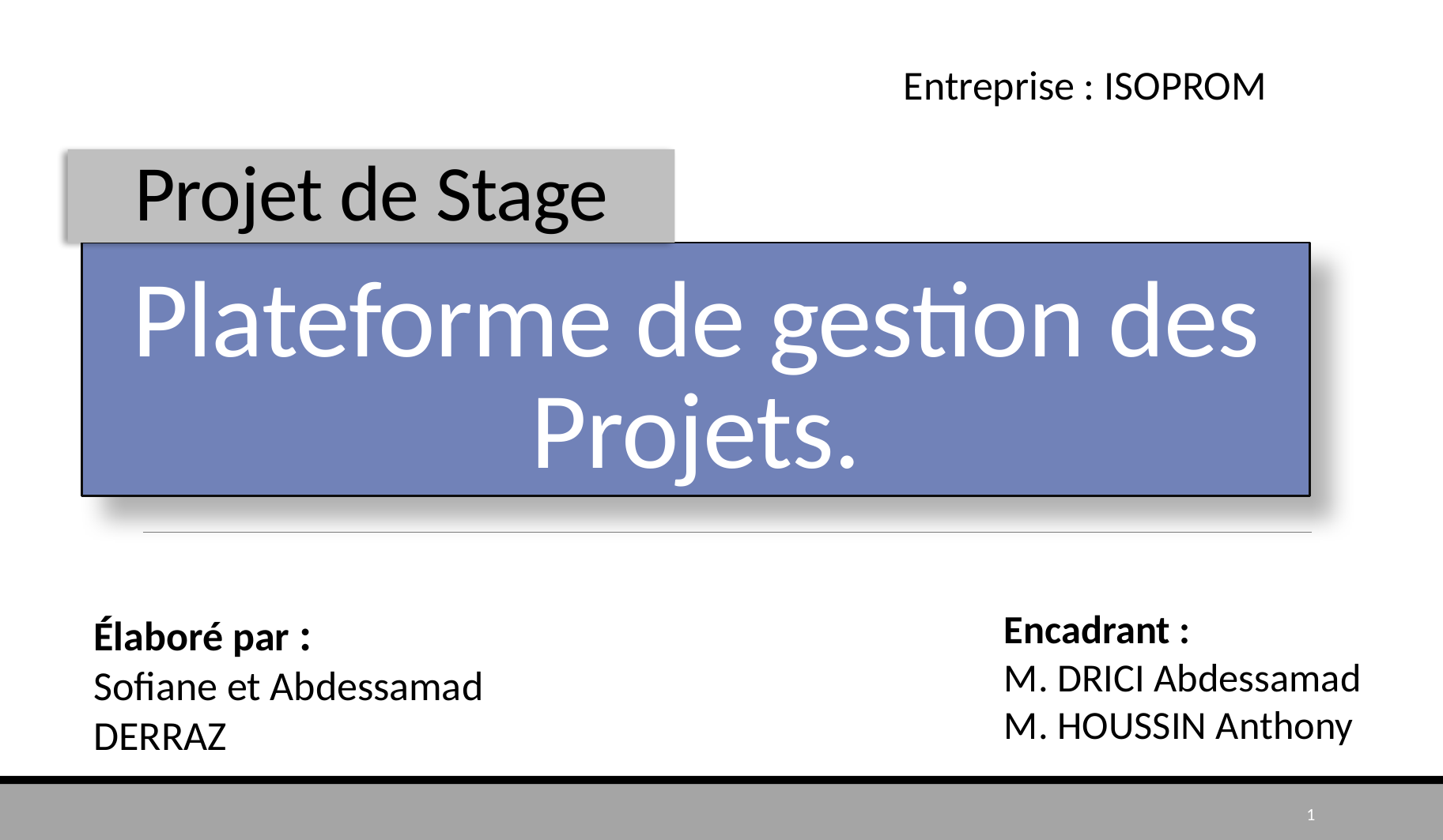

Entreprise : ISOPROM
Projet de Stage
Plateforme de gestion des Projets.

Encadrant :
M. DRICI Abdessamad
M. HOUSSIN Anthony

Élaboré par :
Sofiane et Abdessamad DERRAZ

1